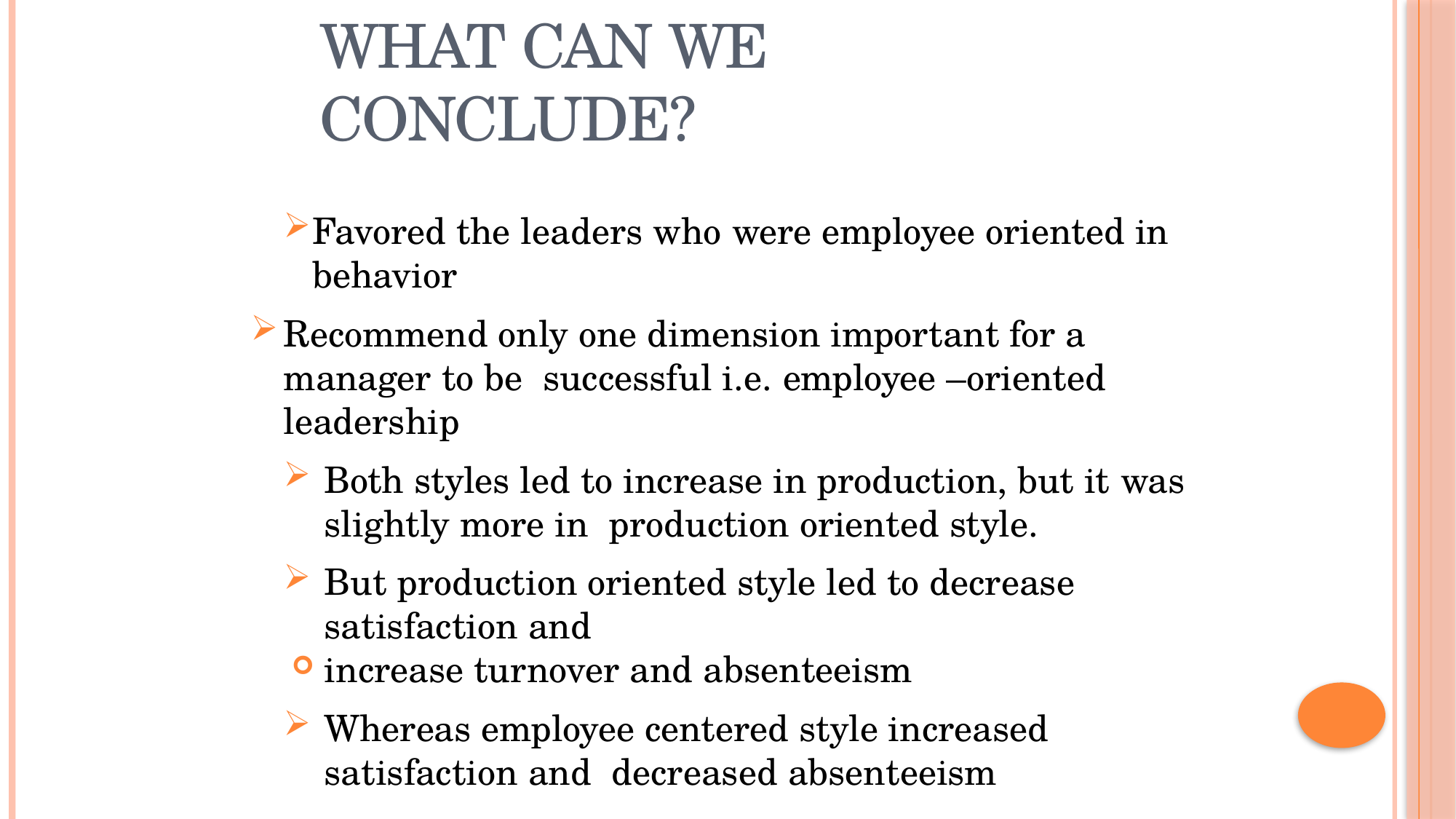

# WHAT CAN WE CONCLUDE?
Favored the leaders who were employee oriented in behavior
Recommend only one dimension important for a manager to be  successful i.e. employee –oriented leadership
Both styles led to increase in production, but it was slightly more in  production oriented style.
But production oriented style led to decrease satisfaction and
increase turnover and absenteeism
Whereas employee centered style increased satisfaction and  decreased absenteeism